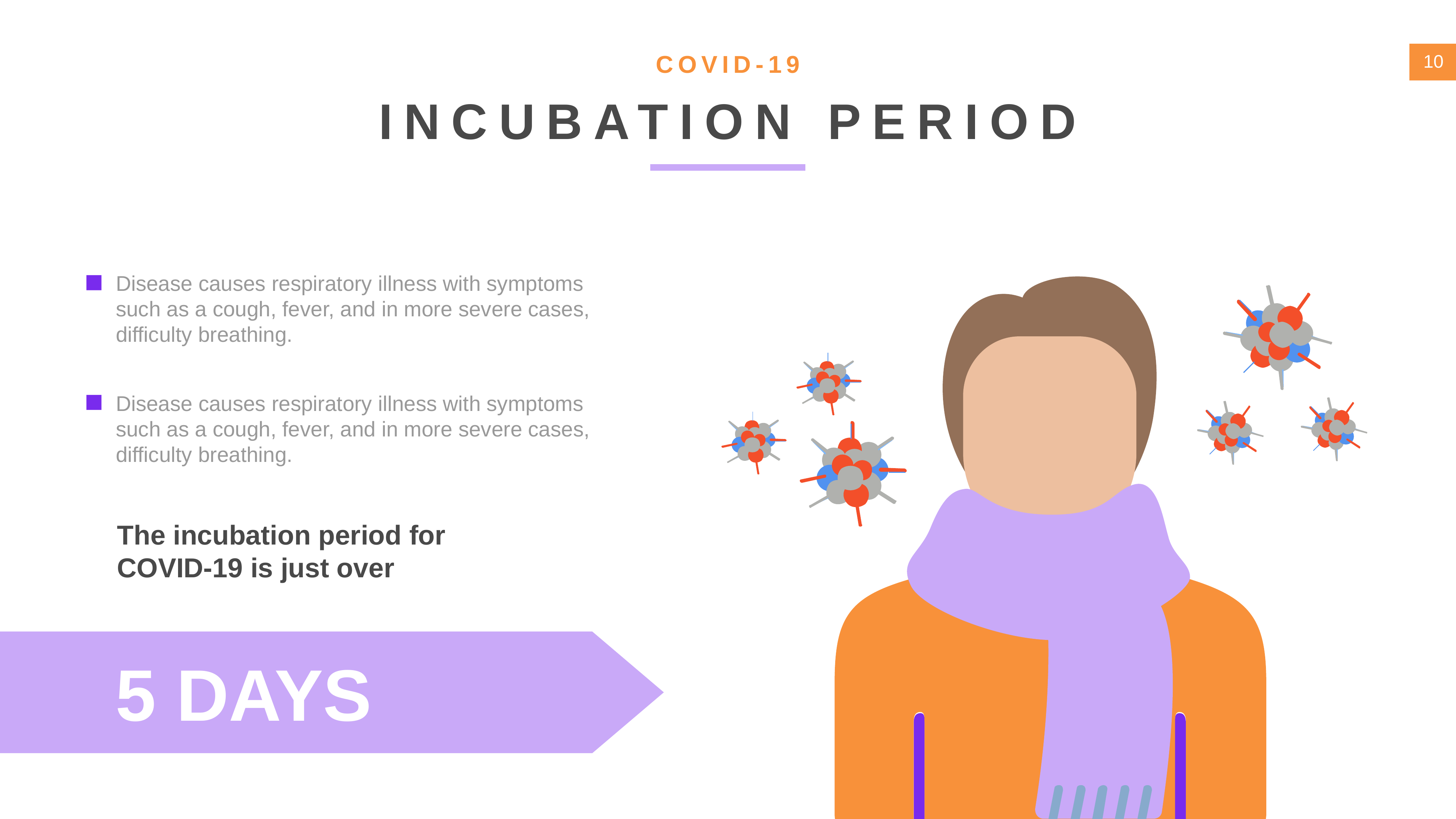

COVID-19
INCUBATION PERIOD

Disease causes respiratory illness with symptoms such as a cough, fever, and in more severe cases, difficulty breathing.

Disease causes respiratory illness with symptoms such as a cough, fever, and in more severe cases, difficulty breathing.

The incubation period for
COVID-19 is just over

 5 DAYS